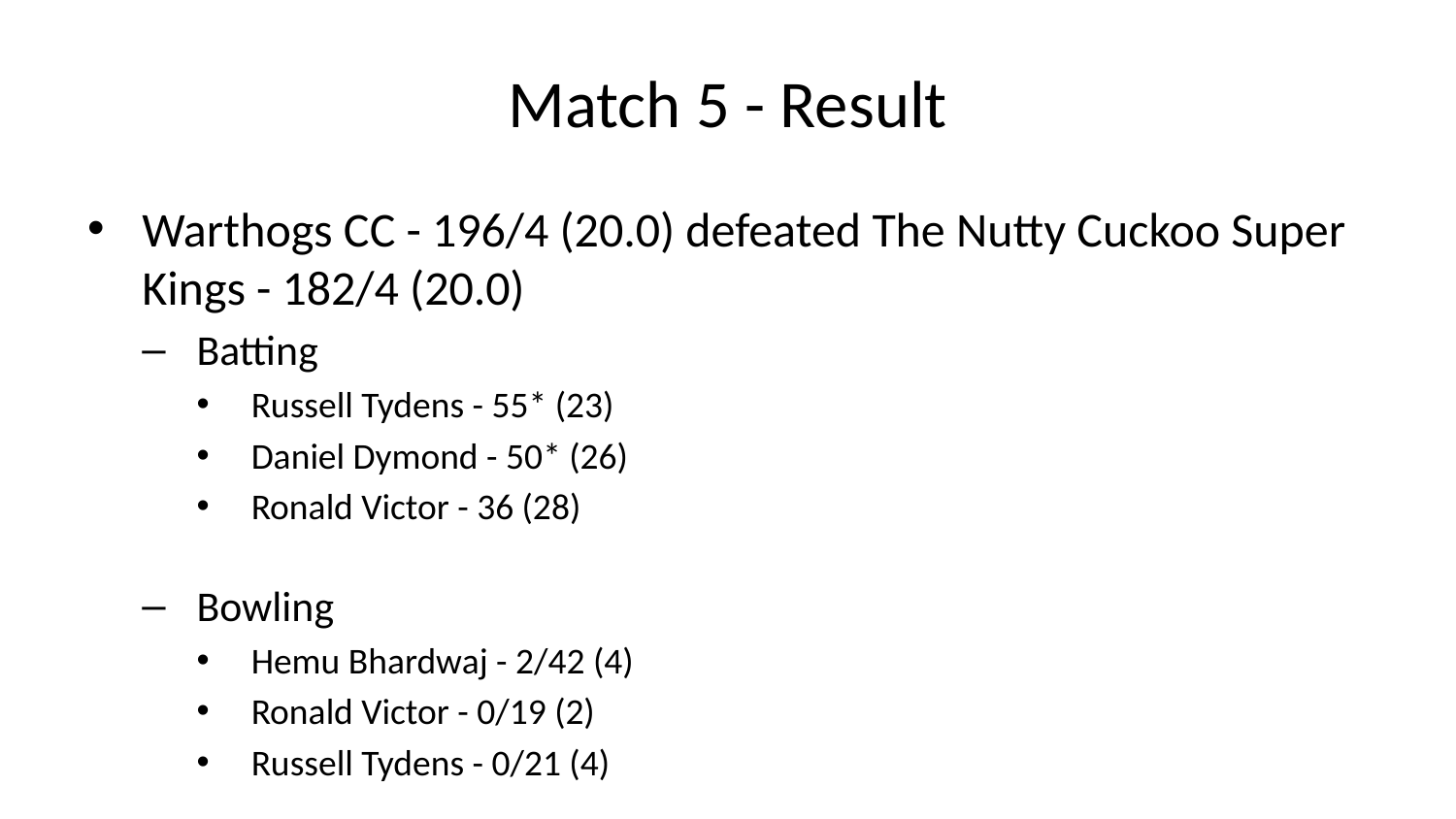

# Match 5 - Result
Warthogs CC - 196/4 (20.0) defeated The Nutty Cuckoo Super Kings - 182/4 (20.0)
Batting
Russell Tydens - 55* (23)
Daniel Dymond - 50* (26)
Ronald Victor - 36 (28)
Bowling
Hemu Bhardwaj - 2/42 (4)
Ronald Victor - 0/19 (2)
Russell Tydens - 0/21 (4)